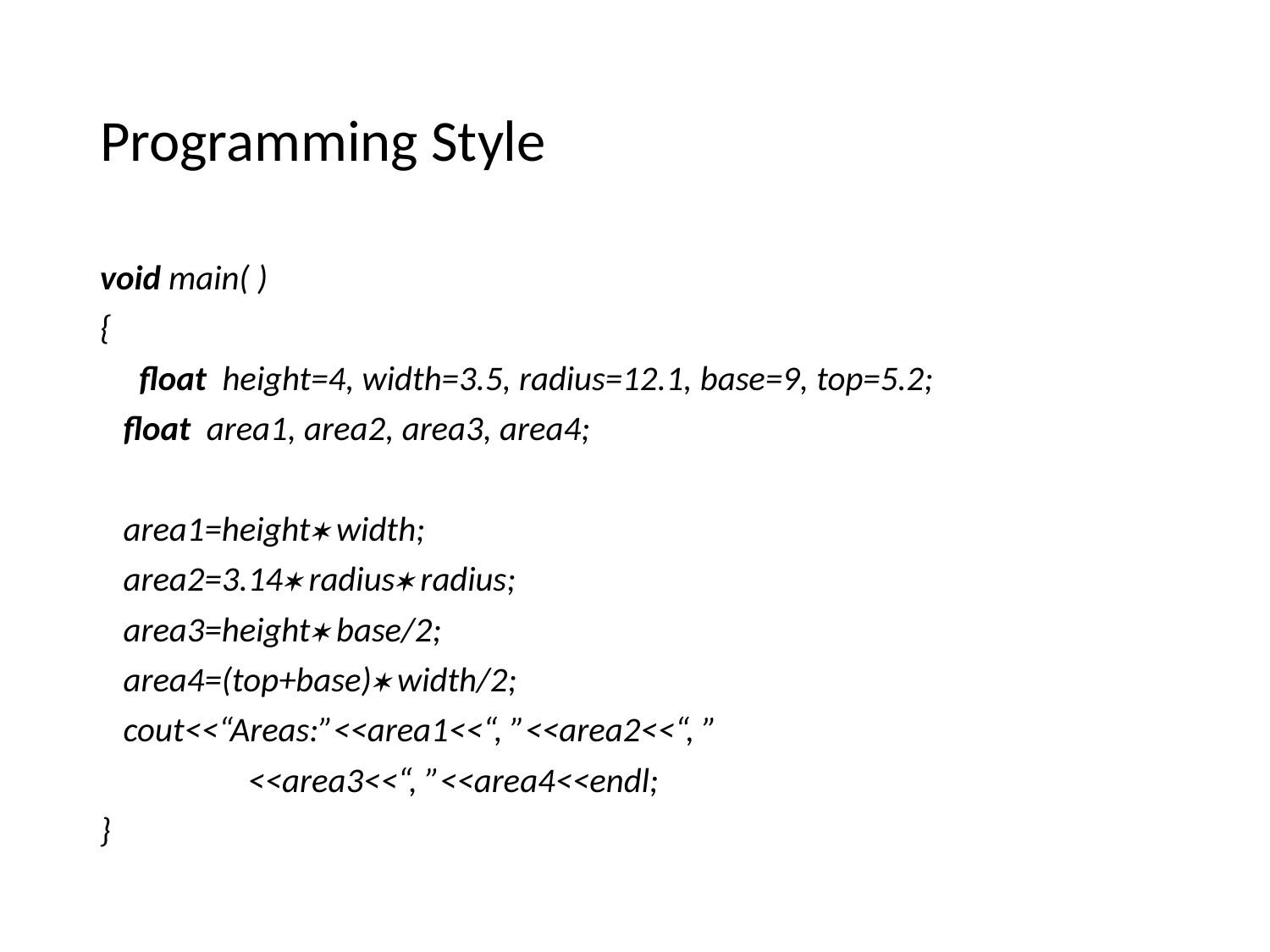

# Programming Style
void main( )
{
     float  height=4, width=3.5, radius=12.1, base=9, top=5.2;
	float  area1, area2, area3, area4;

	area1=height∗ width;
	area2=3.14∗ radius∗ radius;
	area3=height∗ base/2;
	area4=(top+base)∗ width/2;
	cout<<“Areas:”<<area1<<“, ”<<area2<<“, ”
     	<<area3<<“, ”<<area4<<endl;
}